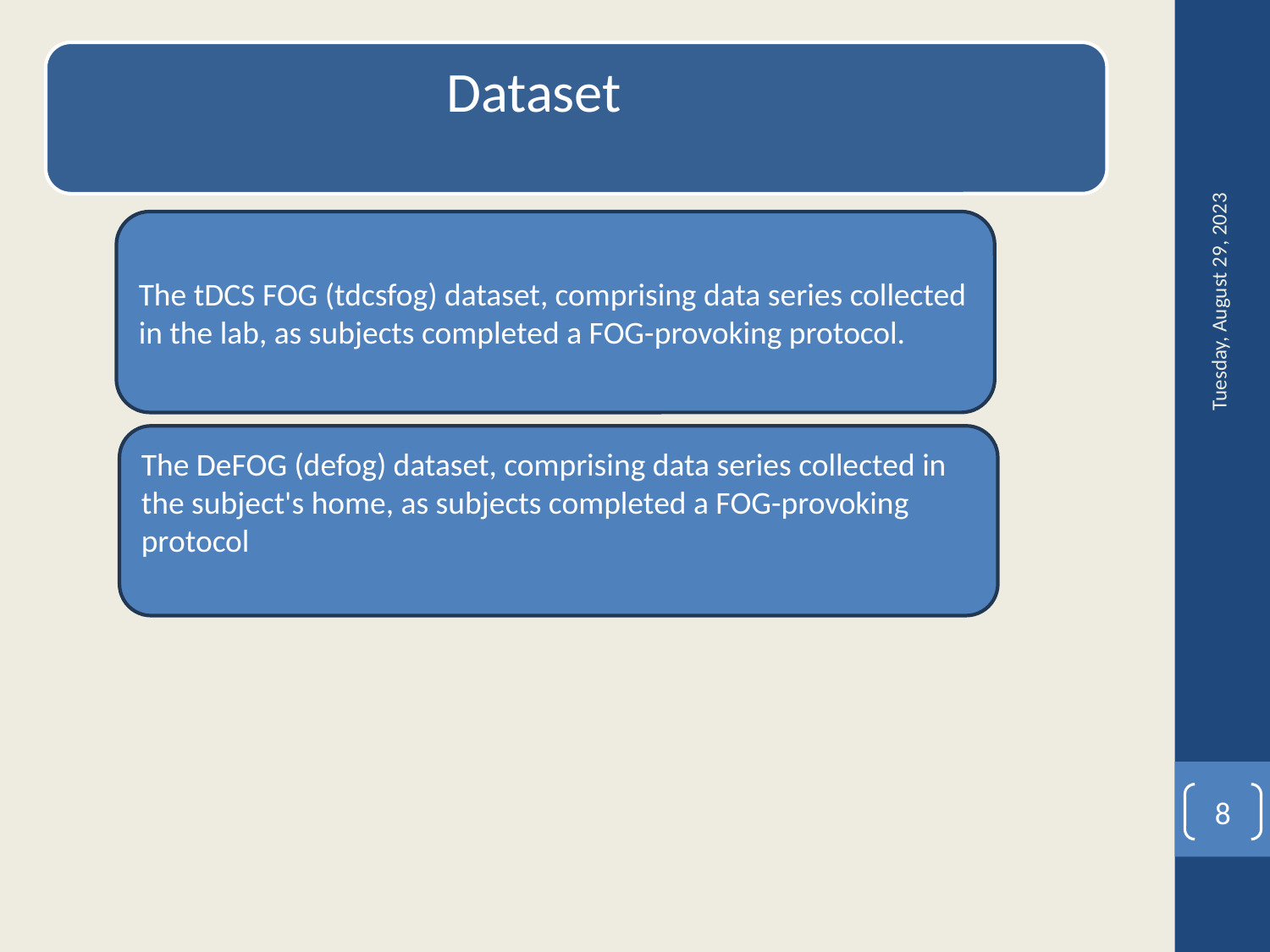

Dataset
The tDCS FOG (tdcsfog) dataset, comprising data series collected in the lab, as subjects completed a FOG-provoking protocol.
Tuesday, August 29, 2023
The DeFOG (defog) dataset, comprising data series collected in the subject's home, as subjects completed a FOG-provoking protocol

The DeFOG (defog) dataset, comprising data series collected in the subject's home, as subjects completed a FOG-provoking protocol
8